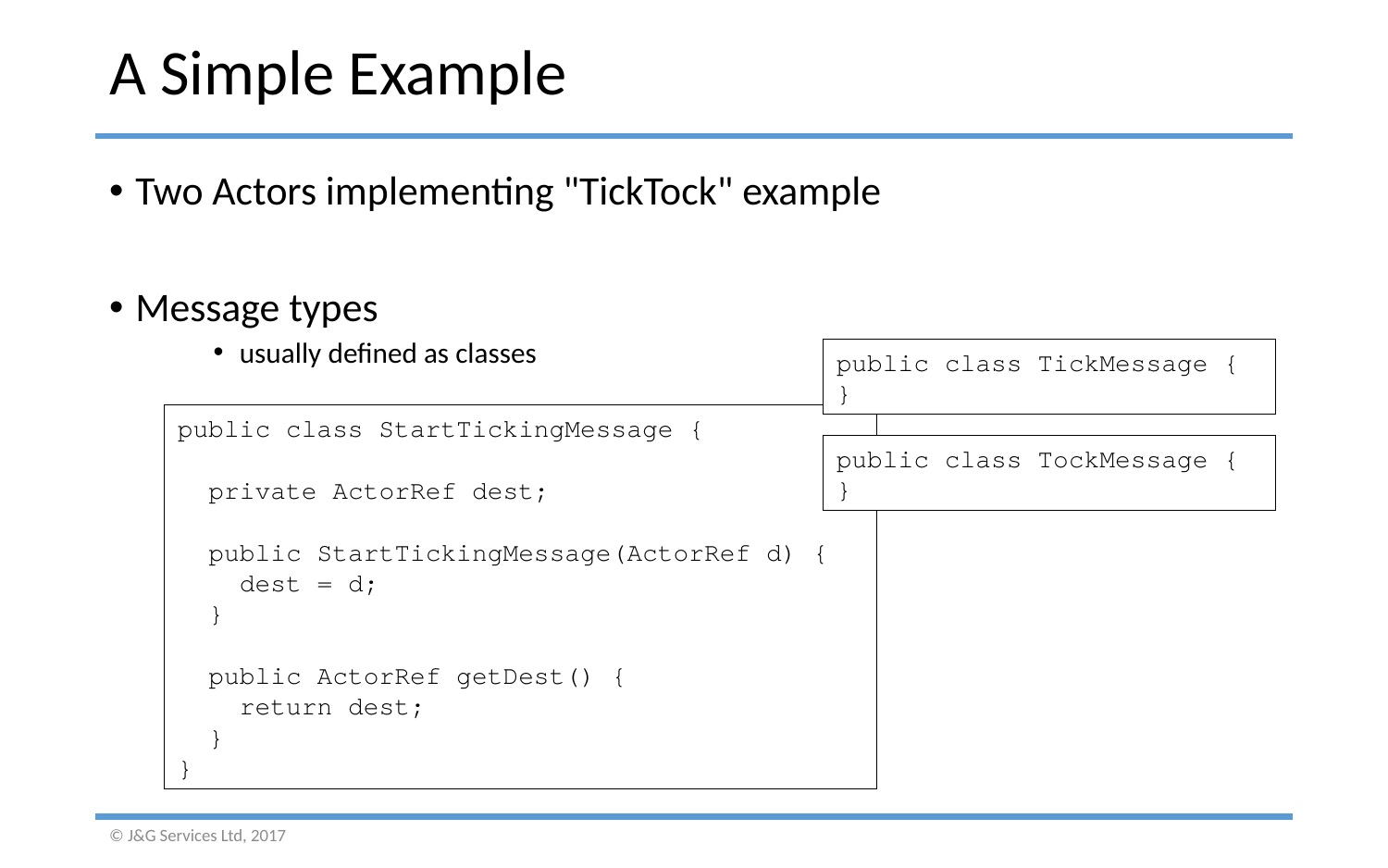

# A Simple Example
Two Actors implementing "TickTock" example

Message types
usually defined as classes
public class TickMessage {
}
public class StartTickingMessage {

  private ActorRef dest;

  public StartTickingMessage(ActorRef d) {
    dest = d;
  }

  public ActorRef getDest() {
    return dest;
  }
}
public class TockMessage {
}